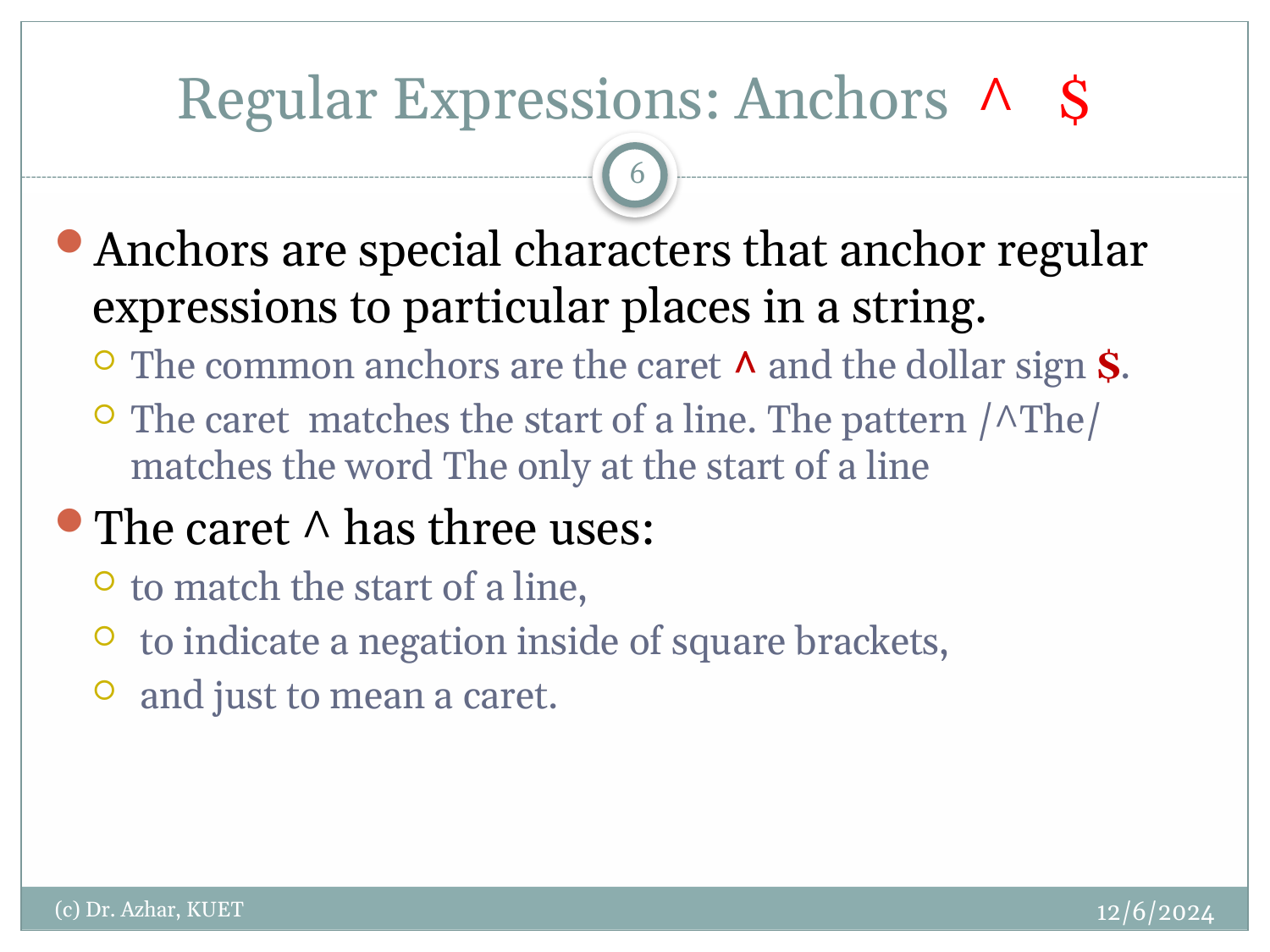

# Regular Expressions: Anchors  ^   $
6
Anchors are special characters that anchor regular expressions to particular places in a string.
The common anchors are the caret ^ and the dollar sign $.
The caret  matches the start of a line. The pattern /^The/ matches the word The only at the start of a line
The caret ^ has three uses:
to match the start of a line,
 to indicate a negation inside of square brackets,
 and just to mean a caret.
12/6/2024
(c) Dr. Azhar, KUET